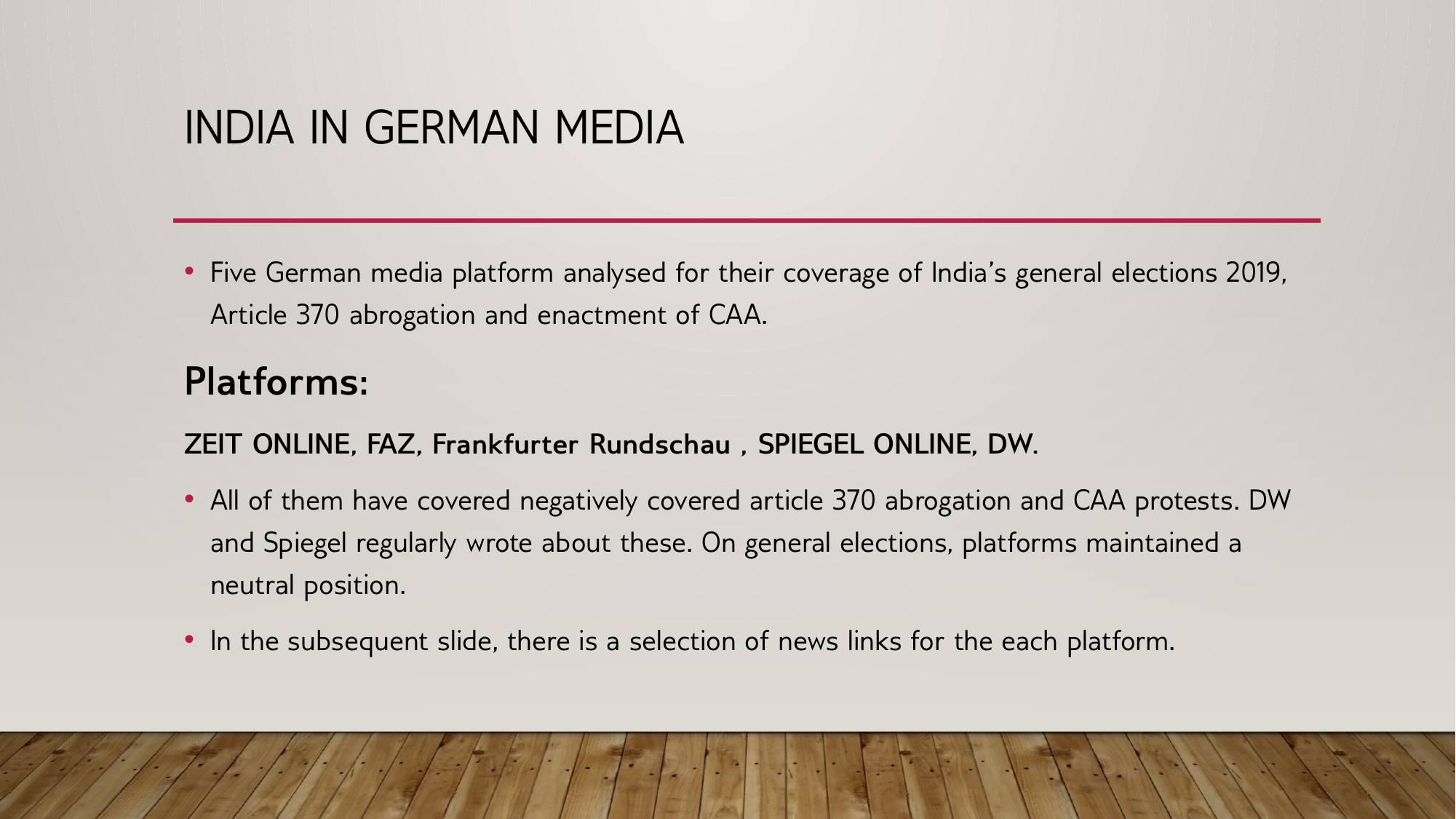

# India in German media
Five German media platform analysed for their coverage of India’s general elections 2019, Article 370 abrogation and enactment of CAA.
Platforms:
ZEIT ONLINE, FAZ, Frankfurter Rundschau , SPIEGEL ONLINE, DW.
All of them have covered negatively covered article 370 abrogation and CAA protests. DW and Spiegel regularly wrote about these. On general elections, platforms maintained a neutral position.
In the subsequent slide, there is a selection of news links for the each platform.